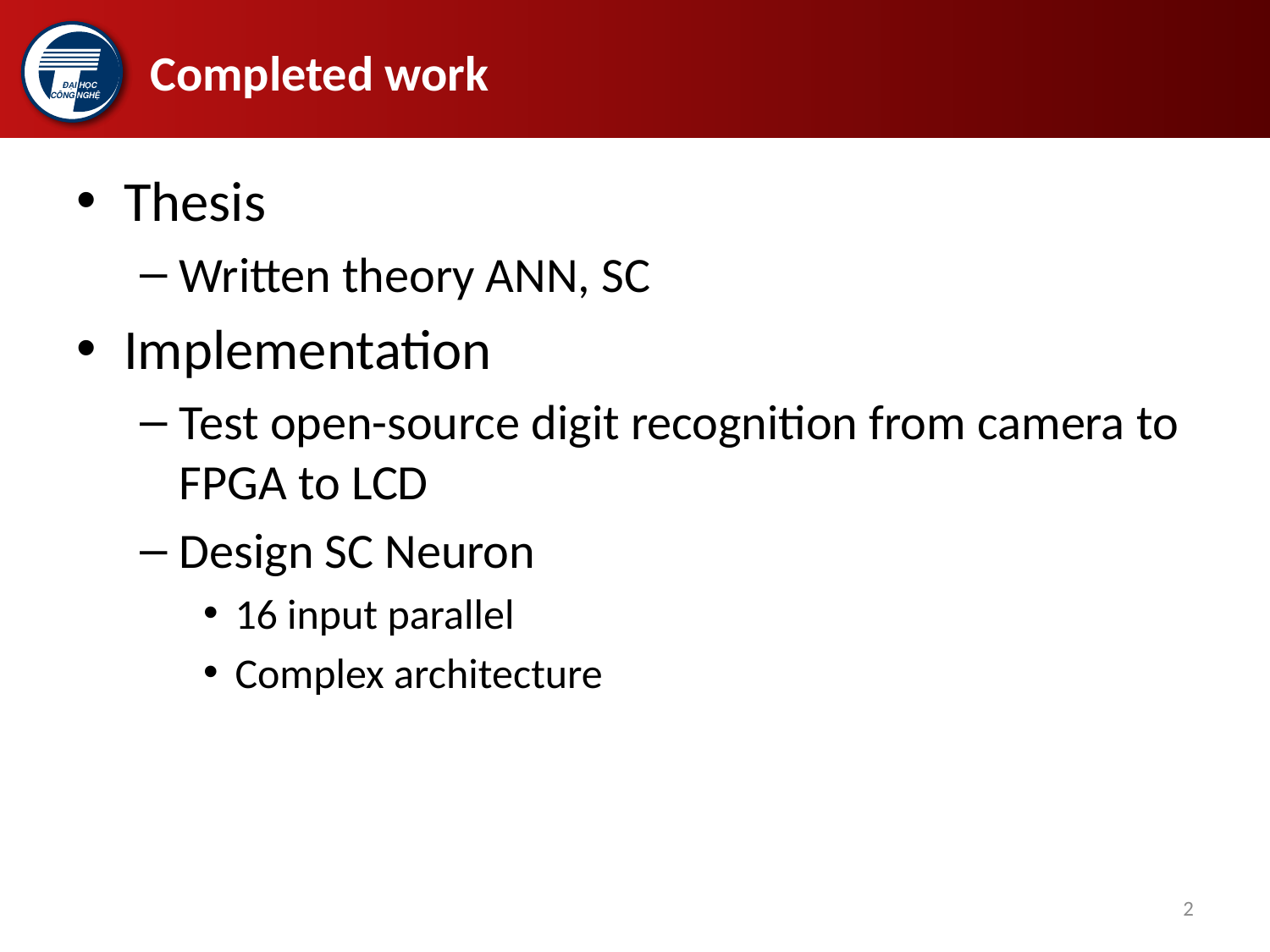

# Completed work
Thesis
Written theory ANN, SC
Implementation
Test open-source digit recognition from camera to FPGA to LCD
Design SC Neuron
16 input parallel
Complex architecture
2